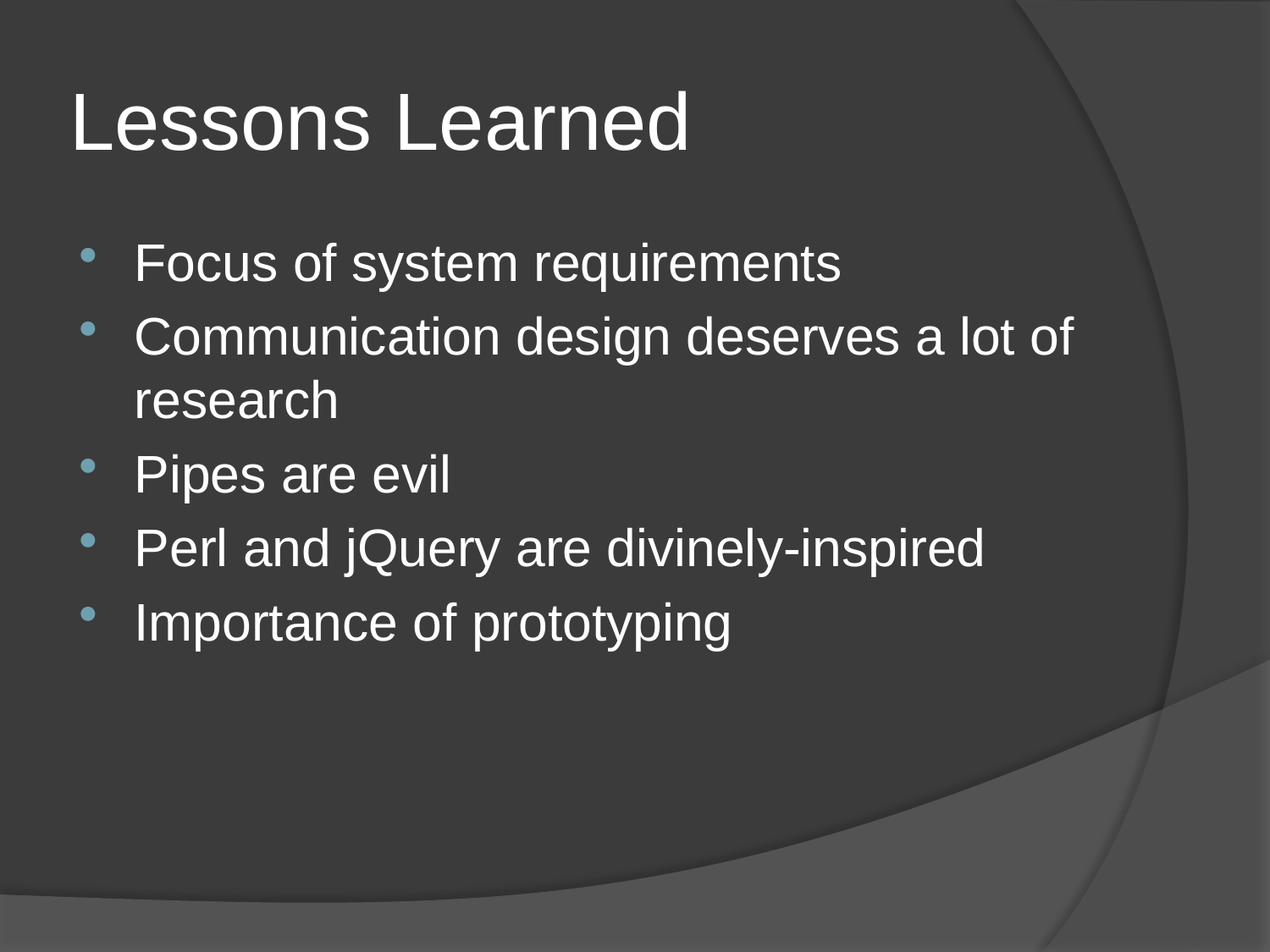

# Lessons Learned
Focus of system requirements
Communication design deserves a lot of research
Pipes are evil
Perl and jQuery are divinely-inspired
Importance of prototyping